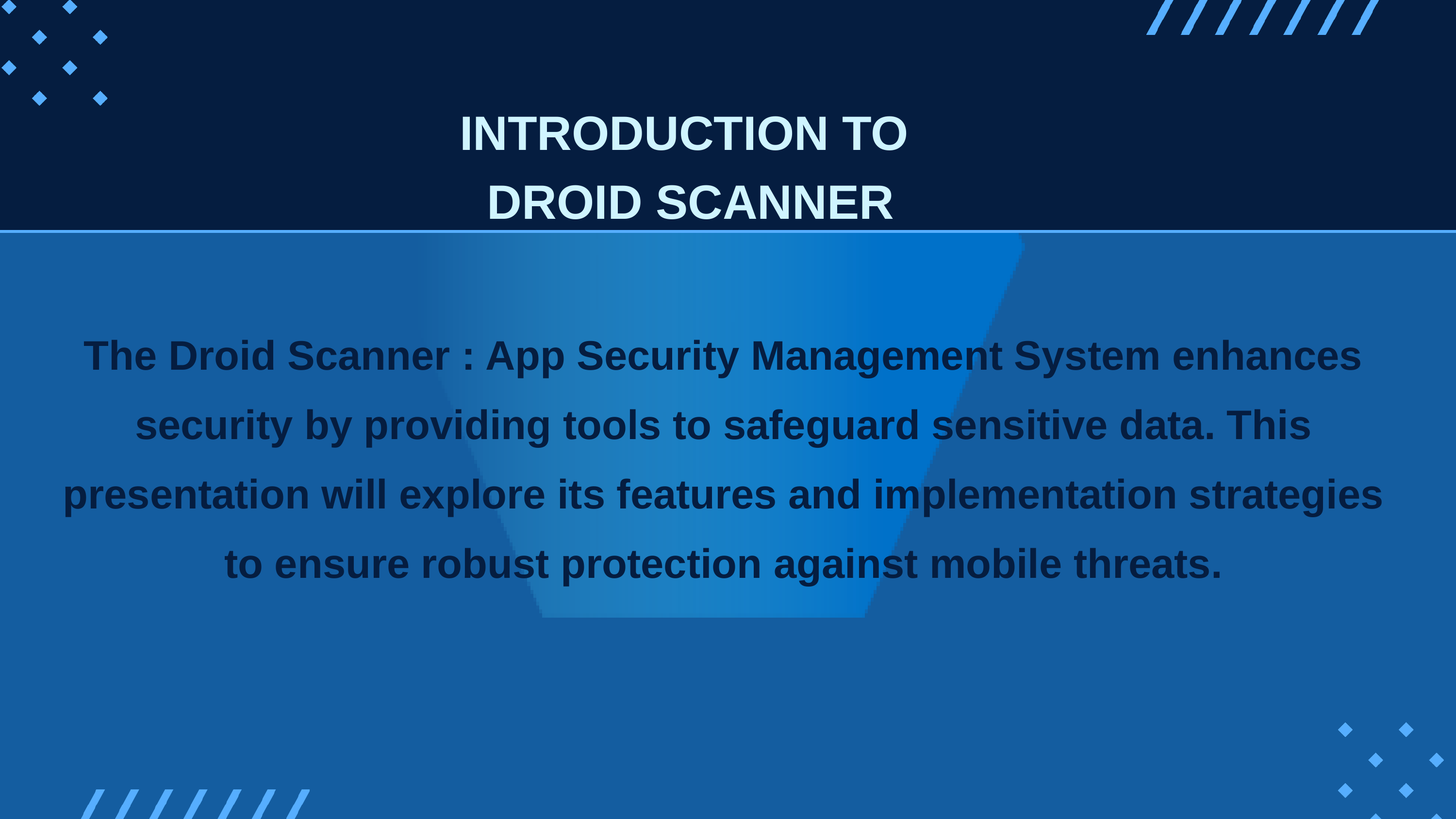

INTRODUCTION TO
DROID SCANNER

The Droid Scanner : App Security Management System enhances security by providing tools to safeguard sensitive data. This presentation will explore its features and implementation strategies to ensure robust protection against mobile threats.